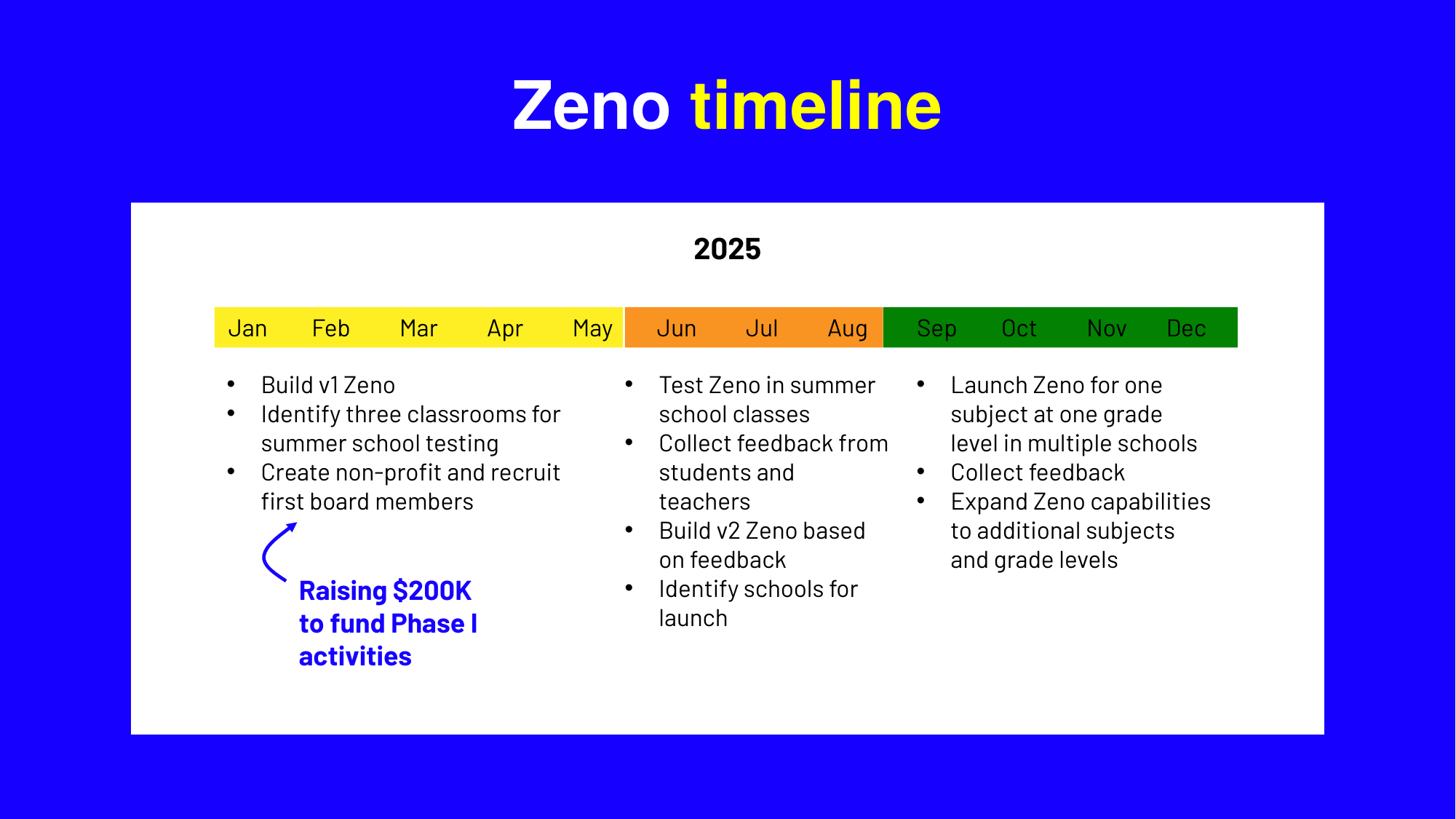

Zeno timeline

2025

Jan         Feb          Mar          Apr          May         Jun          Jul          Aug          Sep         Oct          Nov        Dec

Build v1 Zeno
Identify three classrooms for summer school testing
Create non-profit and recruit first board members
Test Zeno in summer school classes
Collect feedback from students and teachers
Build v2 Zeno based on feedback
Identify schools for launch
Launch Zeno for one subject at one grade level in multiple schools
Collect feedback
Expand Zeno capabilities to additional subjects and grade levels

Raising $200K to fund Phase I activities